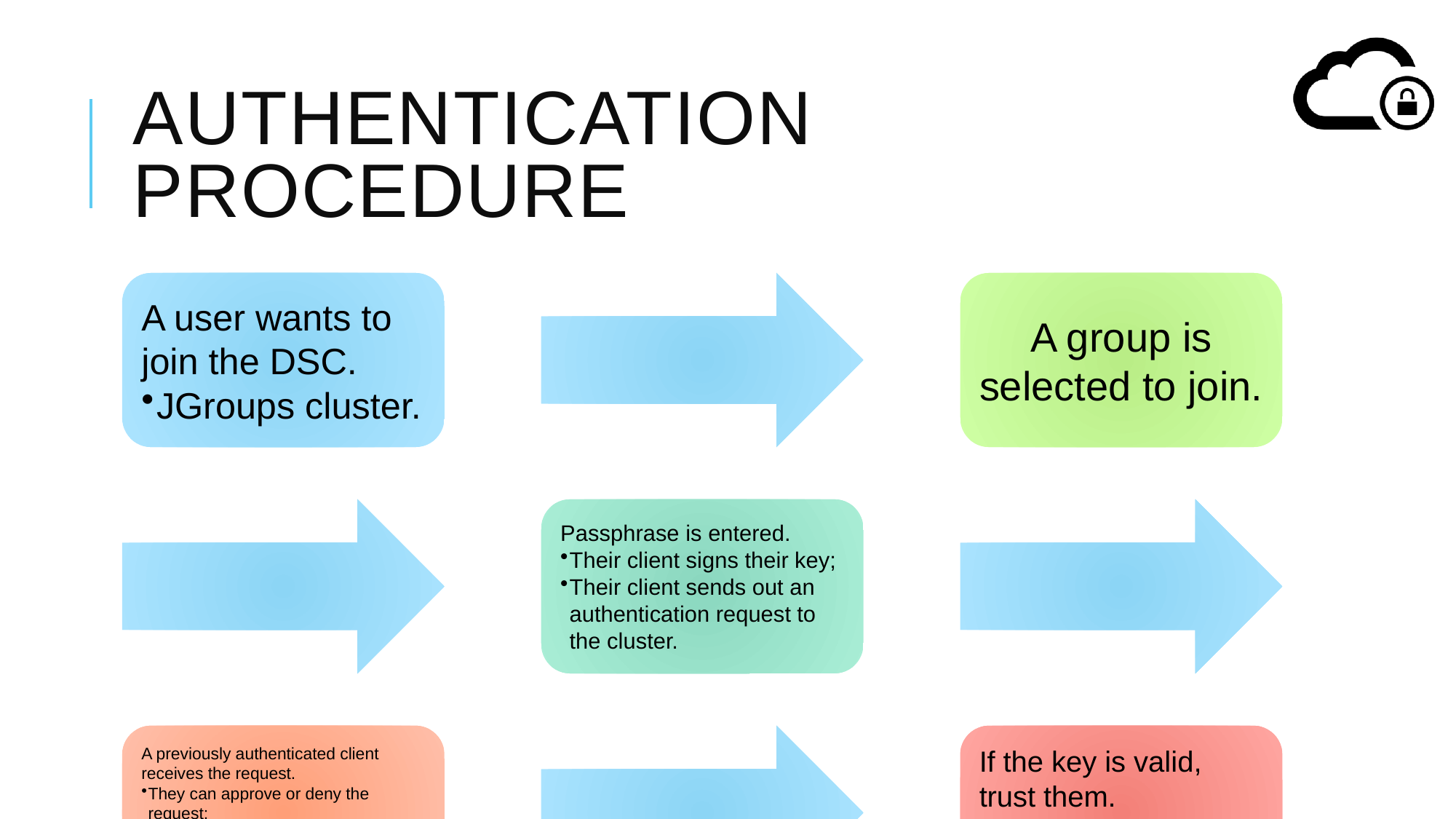

# Authentication Procedure
A user wants to join the DSC.
A group is selected to join.
Passphrase is entered.
Their client signs their key;
Their client sends out an authentication request to the cluster.
A previously authenticated client receives the request.
If the key is valid, trust them.
JGroups cluster.